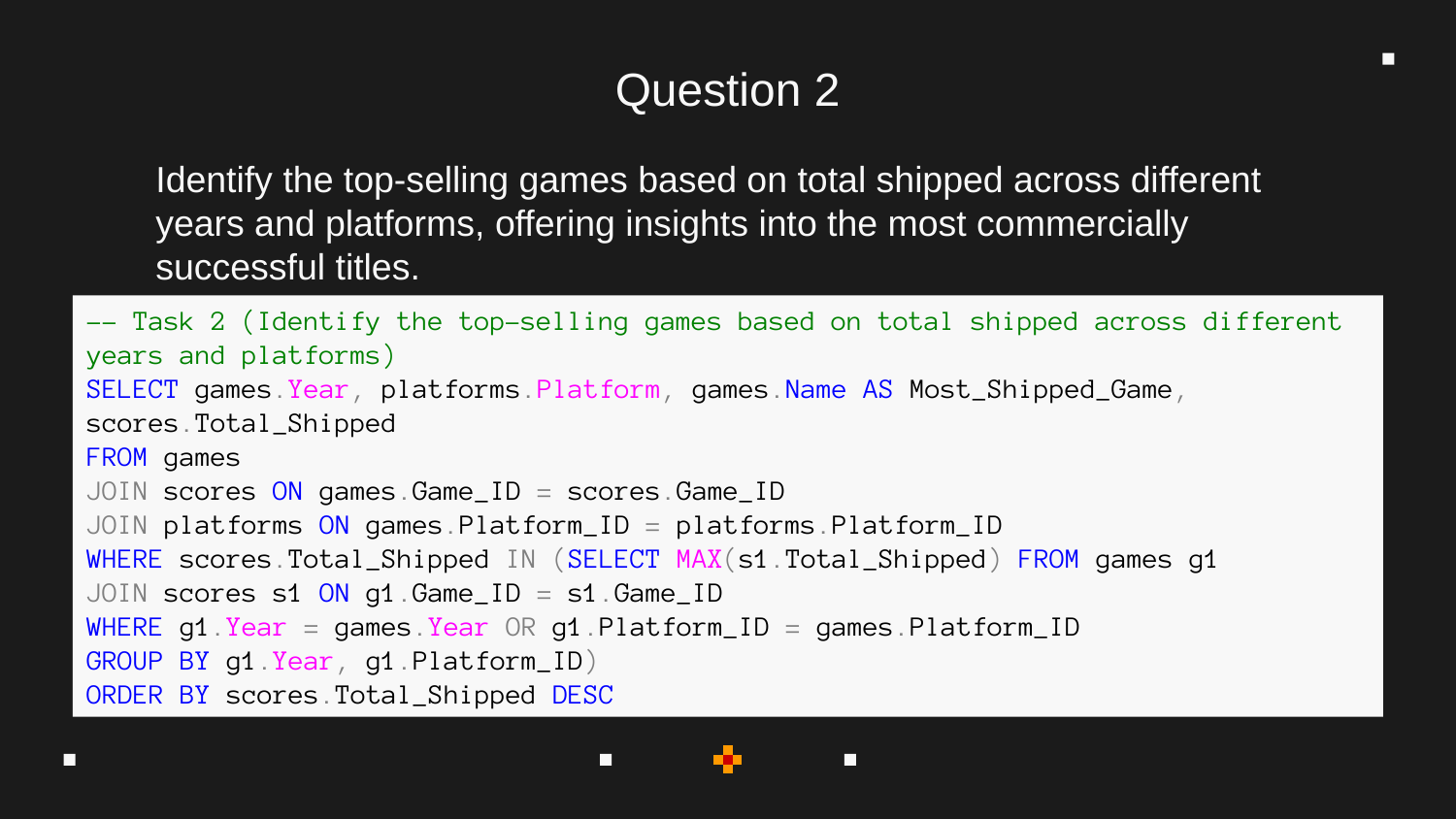

# Question 2
Identify the top-selling games based on total shipped across different years and platforms, offering insights into the most commercially successful titles.
-- Task 2 (Identify the top-selling games based on total shipped across different years and platforms)
SELECT games.Year, platforms.Platform, games.Name AS Most_Shipped_Game, scores.Total_Shipped
FROM games
JOIN scores ON games.Game_ID = scores.Game_ID
JOIN platforms ON games.Platform_ID = platforms.Platform_ID
WHERE scores.Total_Shipped IN (SELECT MAX(s1.Total_Shipped) FROM games g1
JOIN scores s1 ON g1.Game_ID = s1.Game_ID
WHERE g1.Year = games.Year OR g1.Platform_ID = games.Platform_ID
GROUP BY g1.Year, g1.Platform_ID)
ORDER BY scores.Total_Shipped DESC